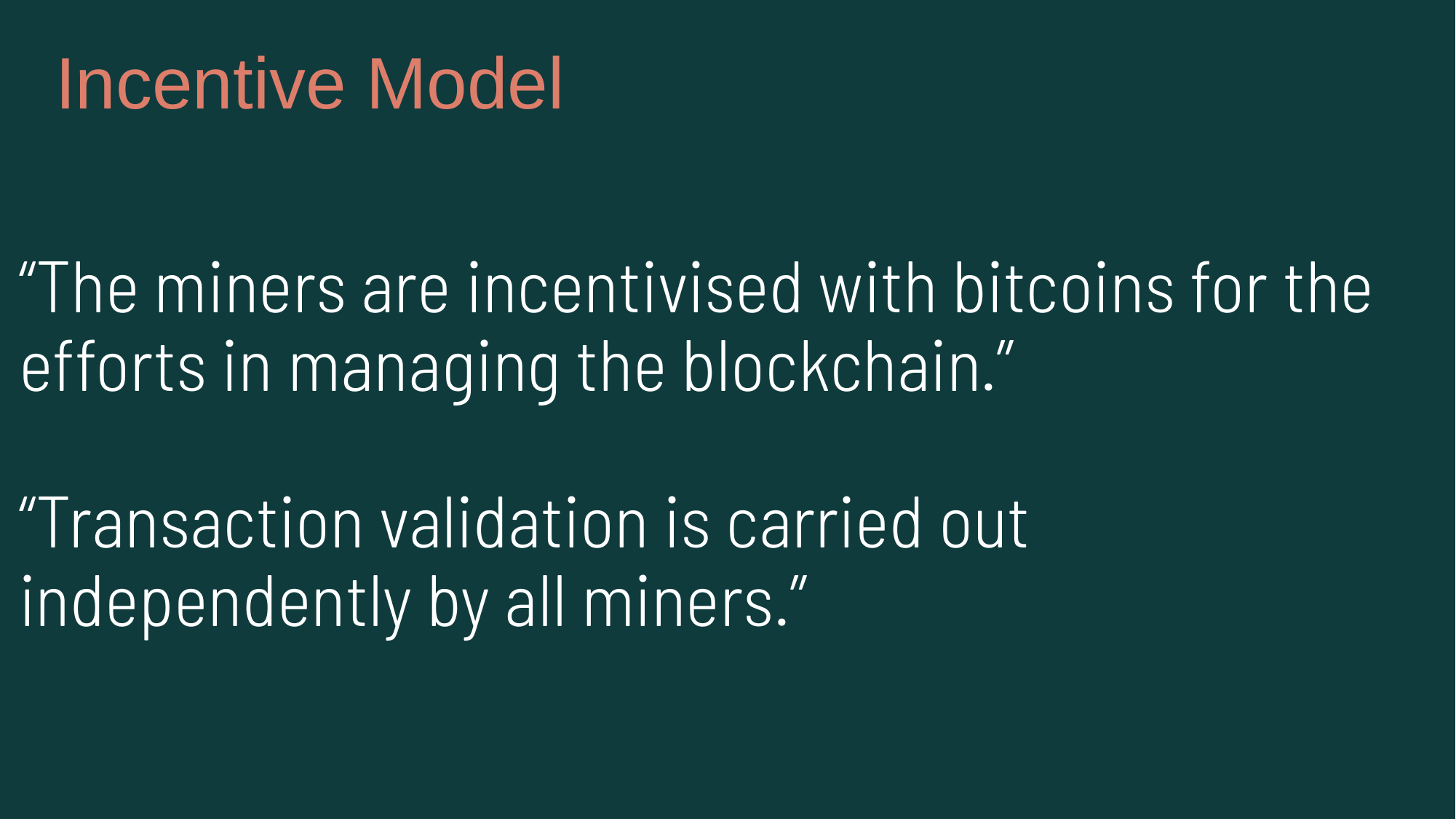

Incentive Model
“The miners are incentivised with bitcoins for the efforts in managing the blockchain.”
“Transaction validation is carried out independently by all miners.”